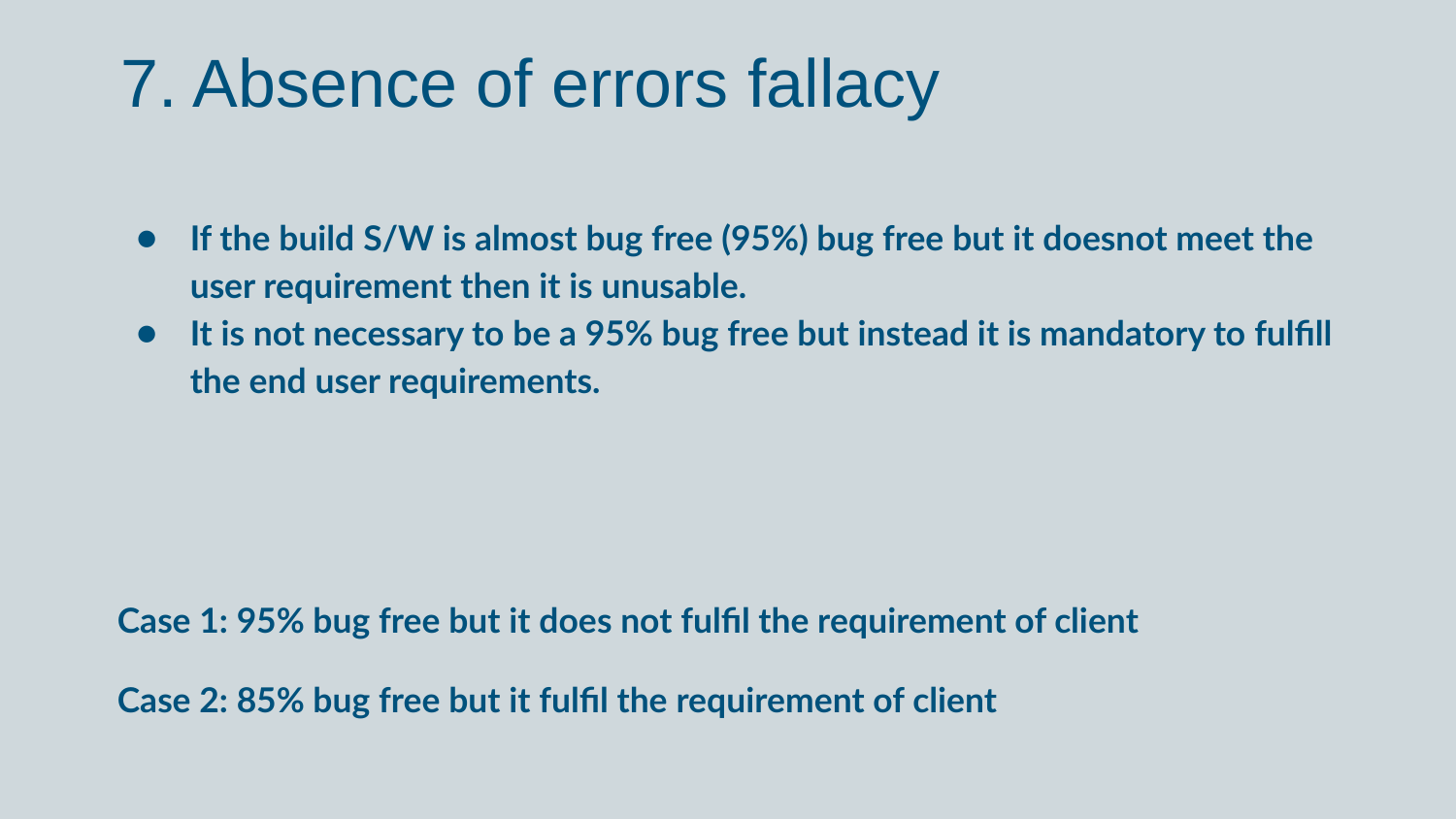

7. Absence of errors fallacy
If the build S/W is almost bug free (95%) bug free but it doesnot meet the user requirement then it is unusable.
It is not necessary to be a 95% bug free but instead it is mandatory to fulfill the end user requirements.

Case 1: 95% bug free but it does not fulfil the requirement of client
Case 2: 85% bug free but it fulfil the requirement of client